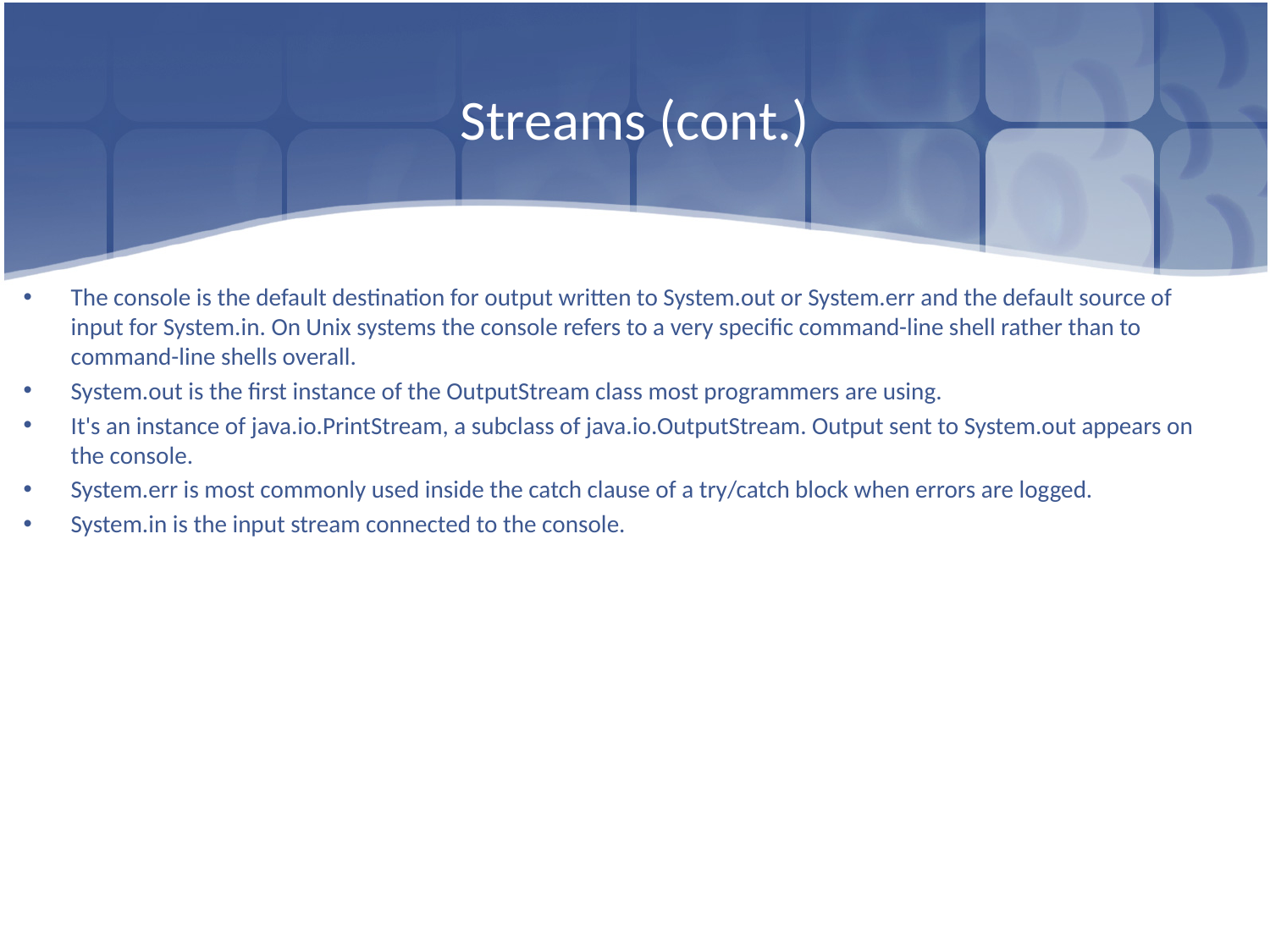

# Streams (cont.)
The console is the default destination for output written to System.out or System.err and the default source of input for System.in. On Unix systems the console refers to a very specific command-line shell rather than to command-line shells overall.
System.out is the first instance of the OutputStream class most programmers are using.
It's an instance of java.io.PrintStream, a subclass of java.io.OutputStream. Output sent to System.out appears on the console.
System.err is most commonly used inside the catch clause of a try/catch block when errors are logged.
System.in is the input stream connected to the console.